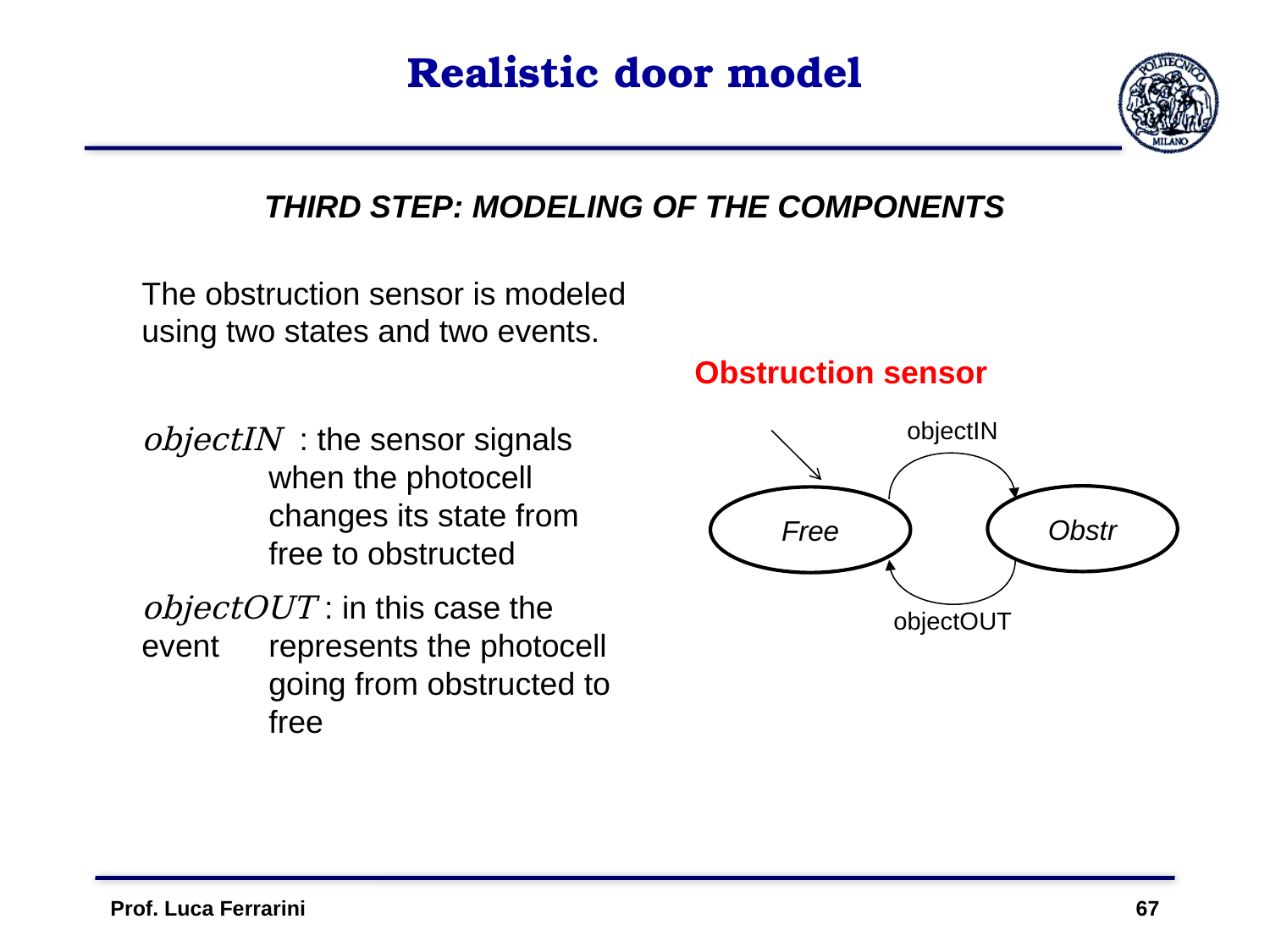

# Realistic door model
THIRD STEP: MODELING OF THE COMPONENTS
The obstruction sensor is modeled using two states and two events.

objectIN  : the sensor signals 	when the photocell 	changes its state from 	free to obstructed
objectOUT : in this case the event 	represents the photocell 	going from obstructed to 	free

Obstruction sensor
objectIN
Obstr
Free
objectOUT
Prof. Luca Ferrarini                                                                                                                                            67